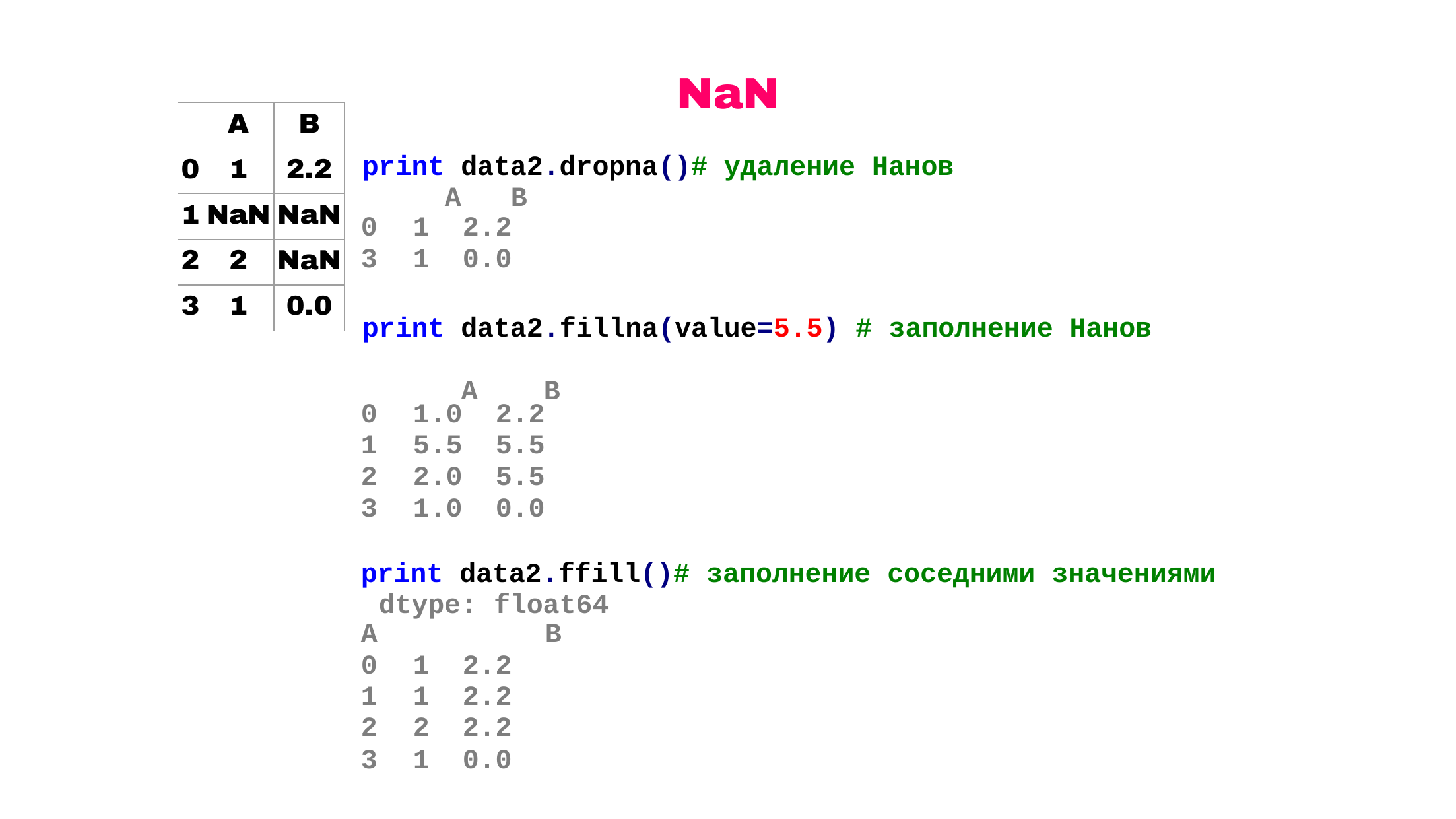

NaN
print data2.dropna()# удаление Нанов   A	B
0	1	2.2
3	1	0.0
print data2.fillna(value=5.5) # заполнение Нанов  A	B
0	1.0	2.2
1	5.5	5.5
2	2.0	5.5
3	1.0	0.0

print data2.ffill()# заполнение соседними значениями  dtype: float64
A	B
0	1	2.2
1	1	2.2
2	2	2.2
3	1	0.0
|  | A | B |
| --- | --- | --- |
| 0 | 1 | 2.2 |
| 1 | NaN | NaN |
| 2 | 2 | NaN |
| 3 | 1 | 0.0 |
Курс «Алгоритмы, модели, алгебры»
29 октября 2015 года